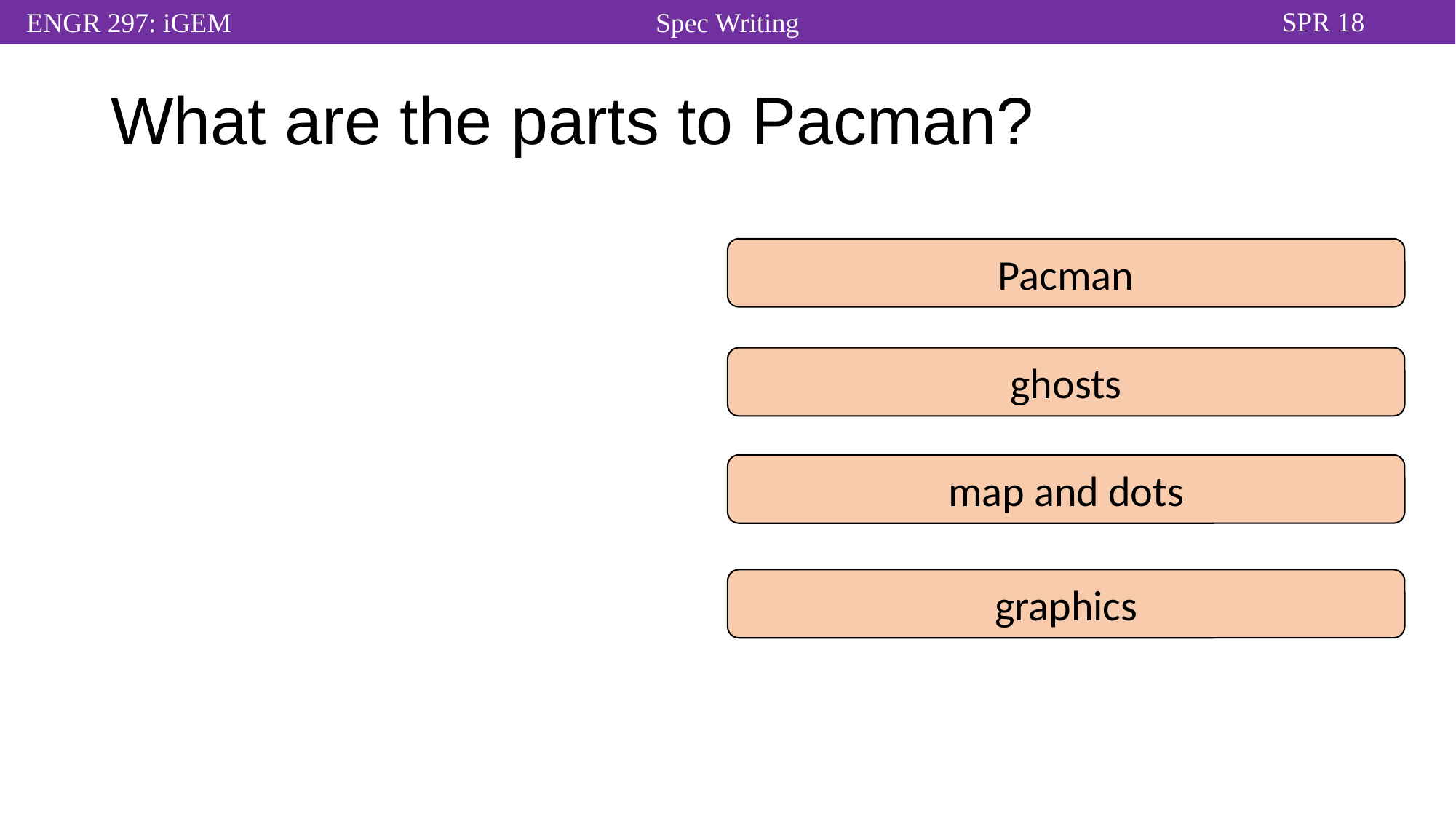

# What are the parts to Pacman?

Pacman
ghosts
map and dots
graphics